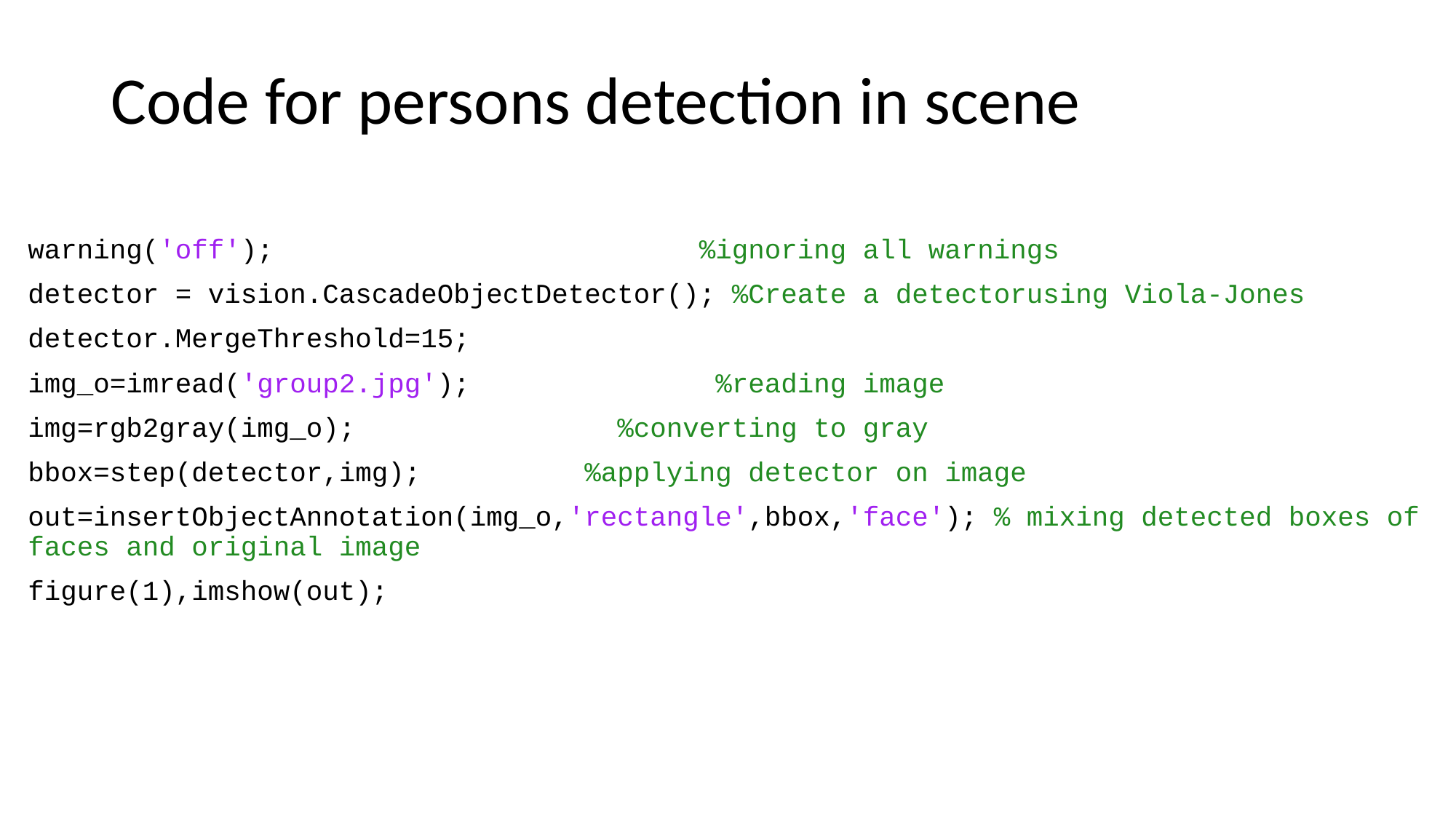

# Code for persons detection in scene

warning('off');                          %ignoring all warnings
detector = vision.CascadeObjectDetector(); %Create a detectorusing Viola-Jones
detector.MergeThreshold=15;
img_o=imread('group2.jpg');               %reading image
img=rgb2gray(img_o);                %converting to gray
bbox=step(detector,img);          %applying detector on image
out=insertObjectAnnotation(img_o,'rectangle',bbox,'face'); % mixing detected boxes of faces and original image
figure(1),imshow(out);